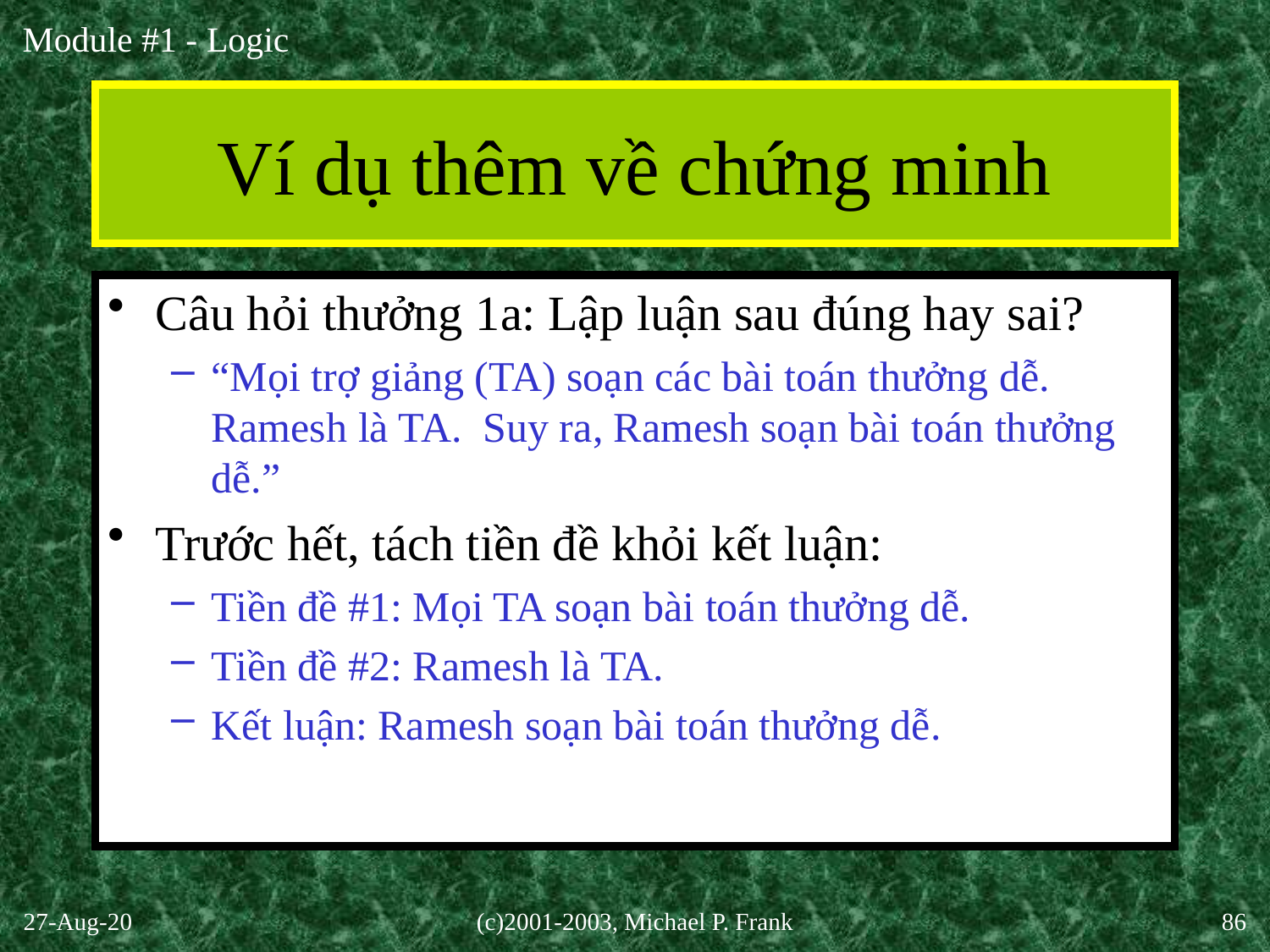

# Ví dụ thêm về chứng minh
Câu hỏi thưởng 1a: Lập luận sau đúng hay sai?
“Mọi trợ giảng (TA) soạn các bài toán thưởng dễ.  Ramesh là TA.  Suy ra, Ramesh soạn bài toán thưởng dễ.”
Trước hết, tách tiền đề khỏi kết luận:
Tiền đề #1: Mọi TA soạn bài toán thưởng dễ.
Tiền đề #2: Ramesh là TA.
Kết luận: Ramesh soạn bài toán thưởng dễ.
27-Aug-20
(c)2001-2003, Michael P. Frank
86